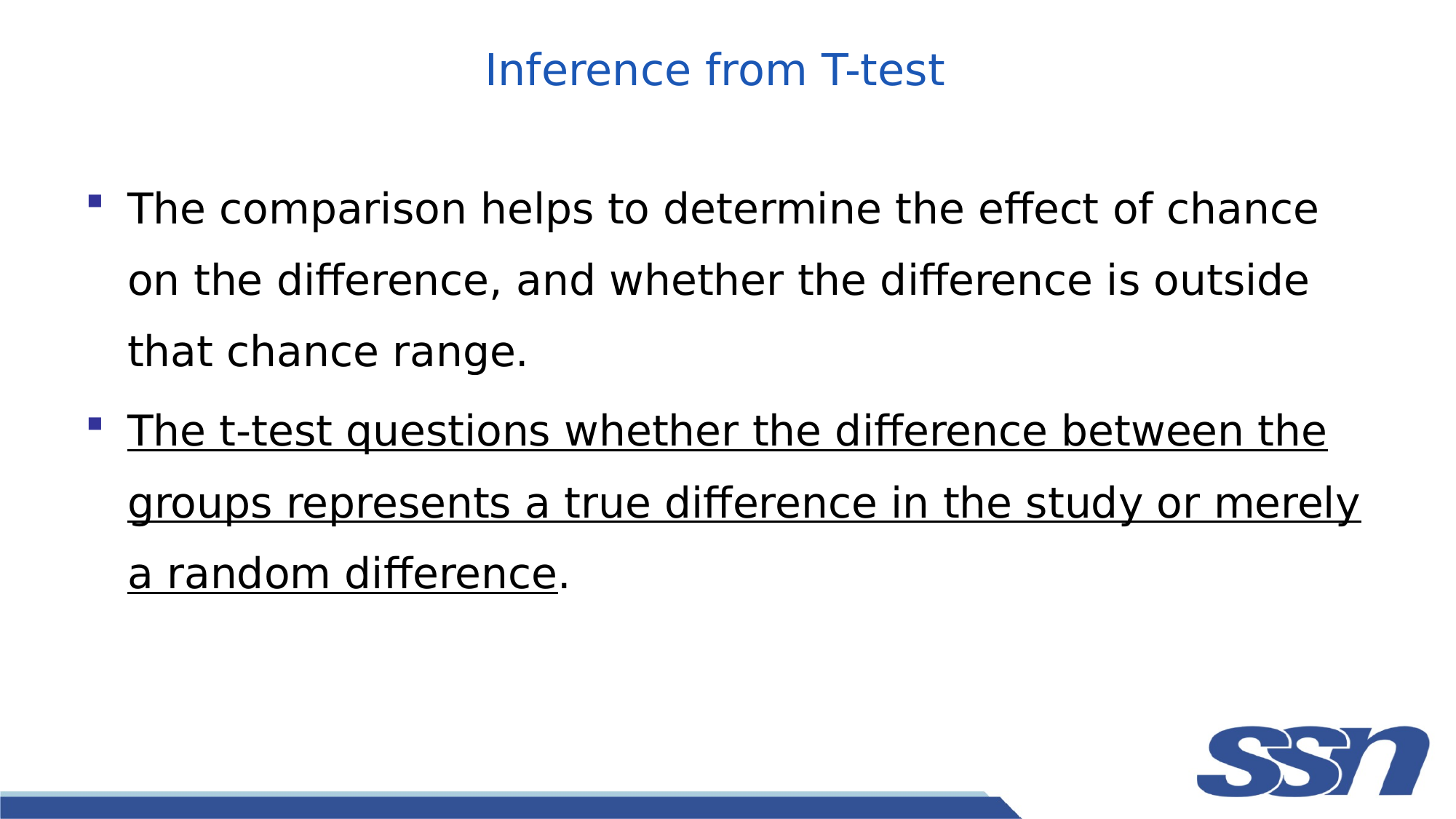

# Inference from T-test
The comparison helps to determine the effect of chance on the difference, and whether the difference is outside that chance range.
The t-test questions whether the difference between the groups represents a true difference in the study or merely a random difference.